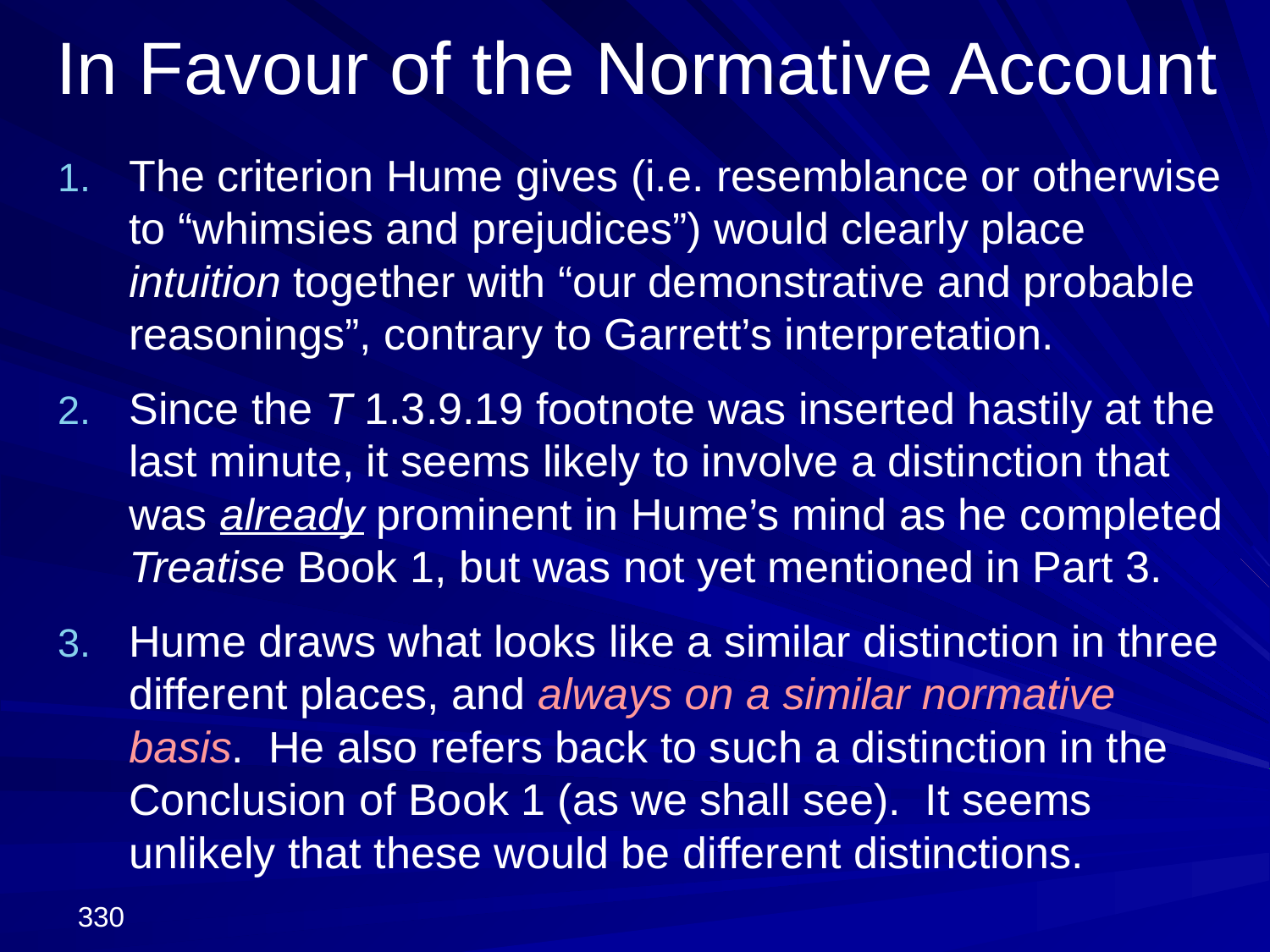

# In Favour of the Normative Account
The criterion Hume gives (i.e. resemblance or otherwise to “whimsies and prejudices”) would clearly place intuition together with “our demonstrative and probable reasonings”, contrary to Garrett’s interpretation.
Since the T 1.3.9.19 footnote was inserted hastily at the last minute, it seems likely to involve a distinction that was already prominent in Hume’s mind as he completed Treatise Book 1, but was not yet mentioned in Part 3.
Hume draws what looks like a similar distinction in three different places, and always on a similar normative basis.  He also refers back to such a distinction in the Conclusion of Book 1 (as we shall see).  It seems unlikely that these would be different distinctions.
330